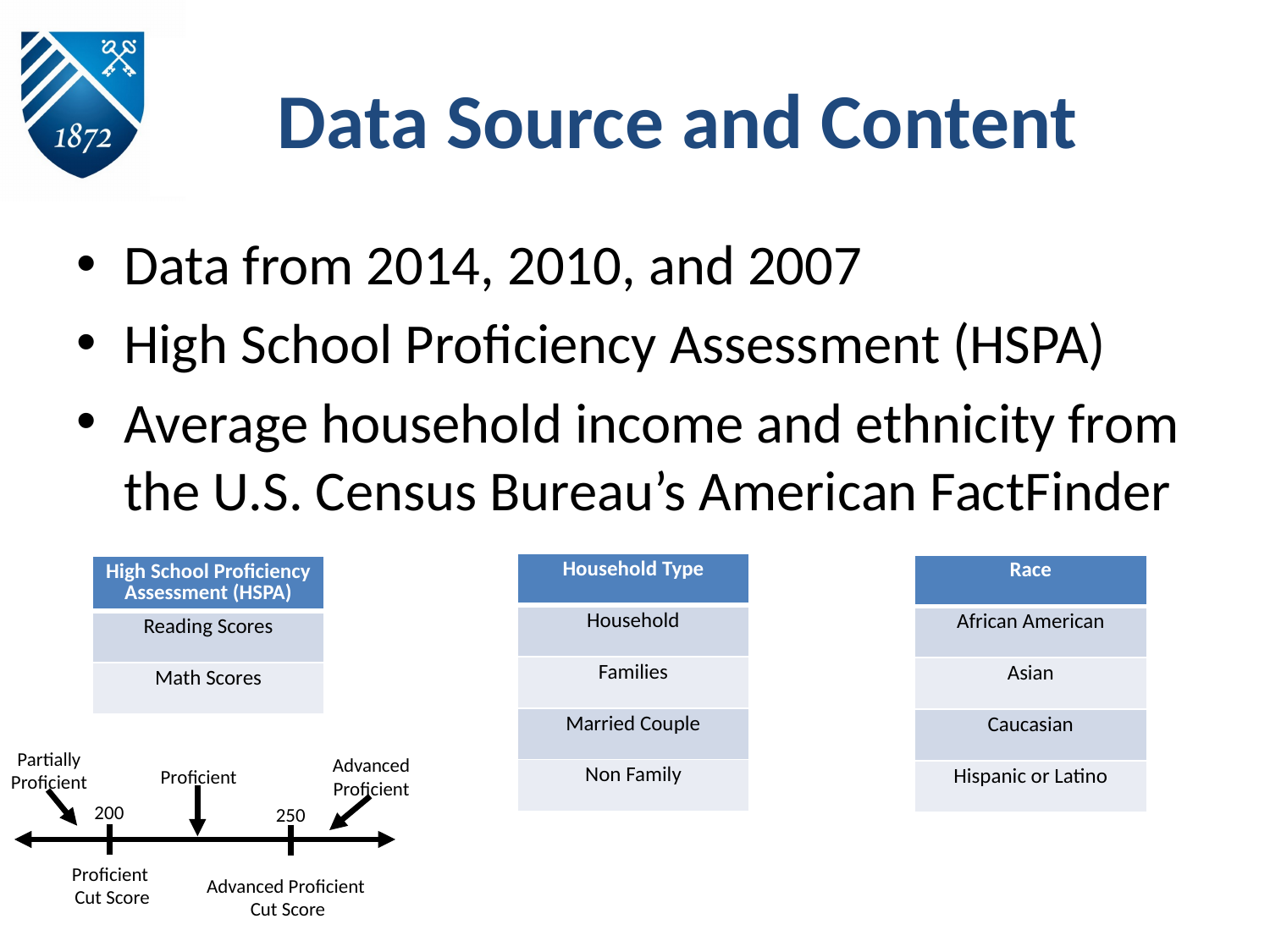

# Data Source and Content
Data from 2014, 2010, and 2007
High School Proficiency Assessment (HSPA)
Average household income and ethnicity from the U.S. Census Bureau’s American FactFinder
| Household Type |
| --- |
| Household |
| Families |
| Married Couple |
| Non Family |
| Race |
| --- |
| African American |
| Asian |
| Caucasian |
| Hispanic or Latino |
| High School Proficiency Assessment (HSPA) |
| --- |
| Reading Scores |
| Math Scores |
Partially
Proficient
Advanced
Proficient
Proficient
200
250
Proficient
Cut Score
Advanced Proficient
Cut Score